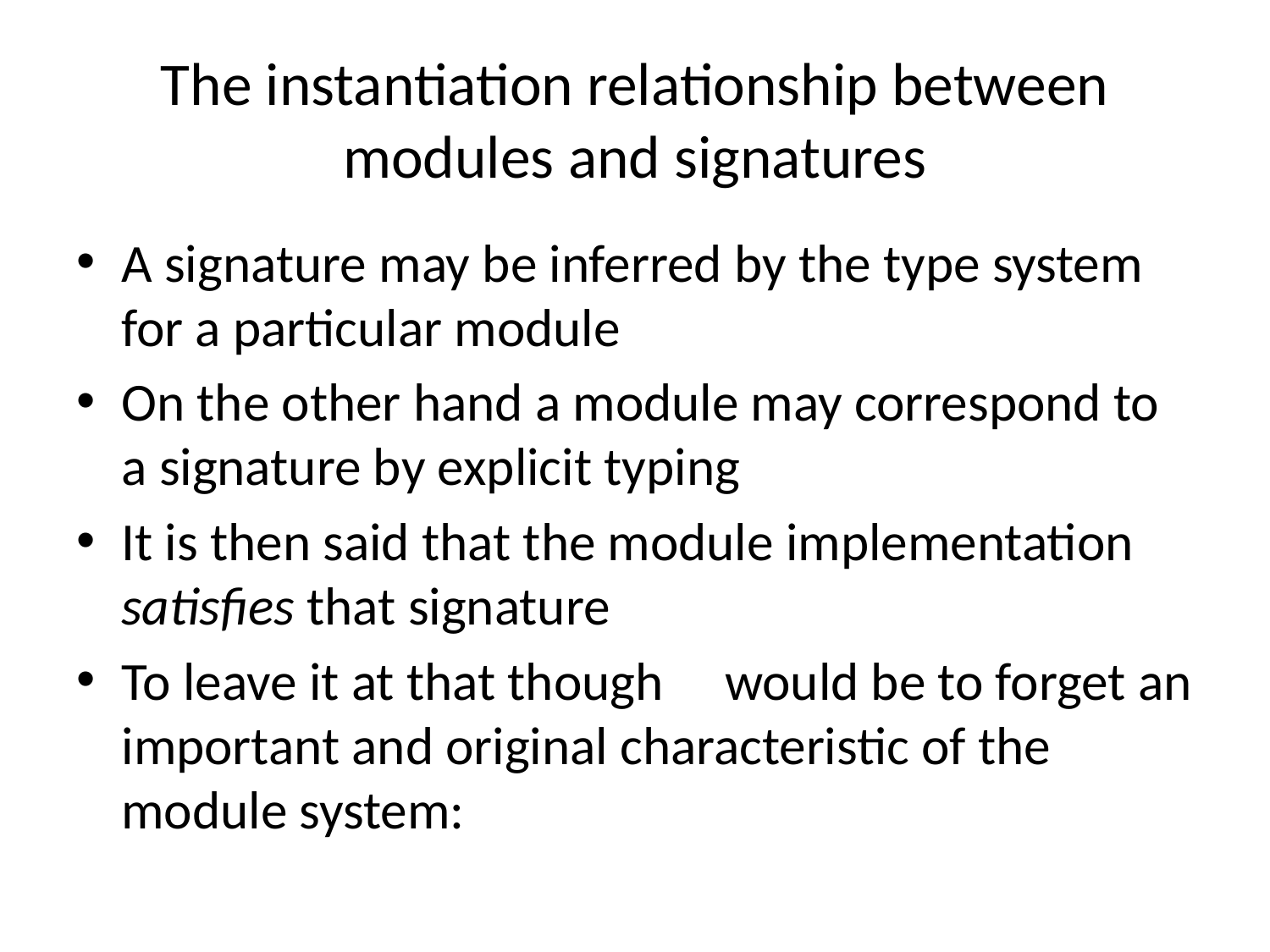

# The instantiation relationship between modules and signatures
A signature may be inferred by the type system for a particular module
On the other hand a module may correspond to a signature by explicit typing
It is then said that the module implementation satisfies that signature
To leave it at that though 	would be to forget an important and original characteristic of the module system: